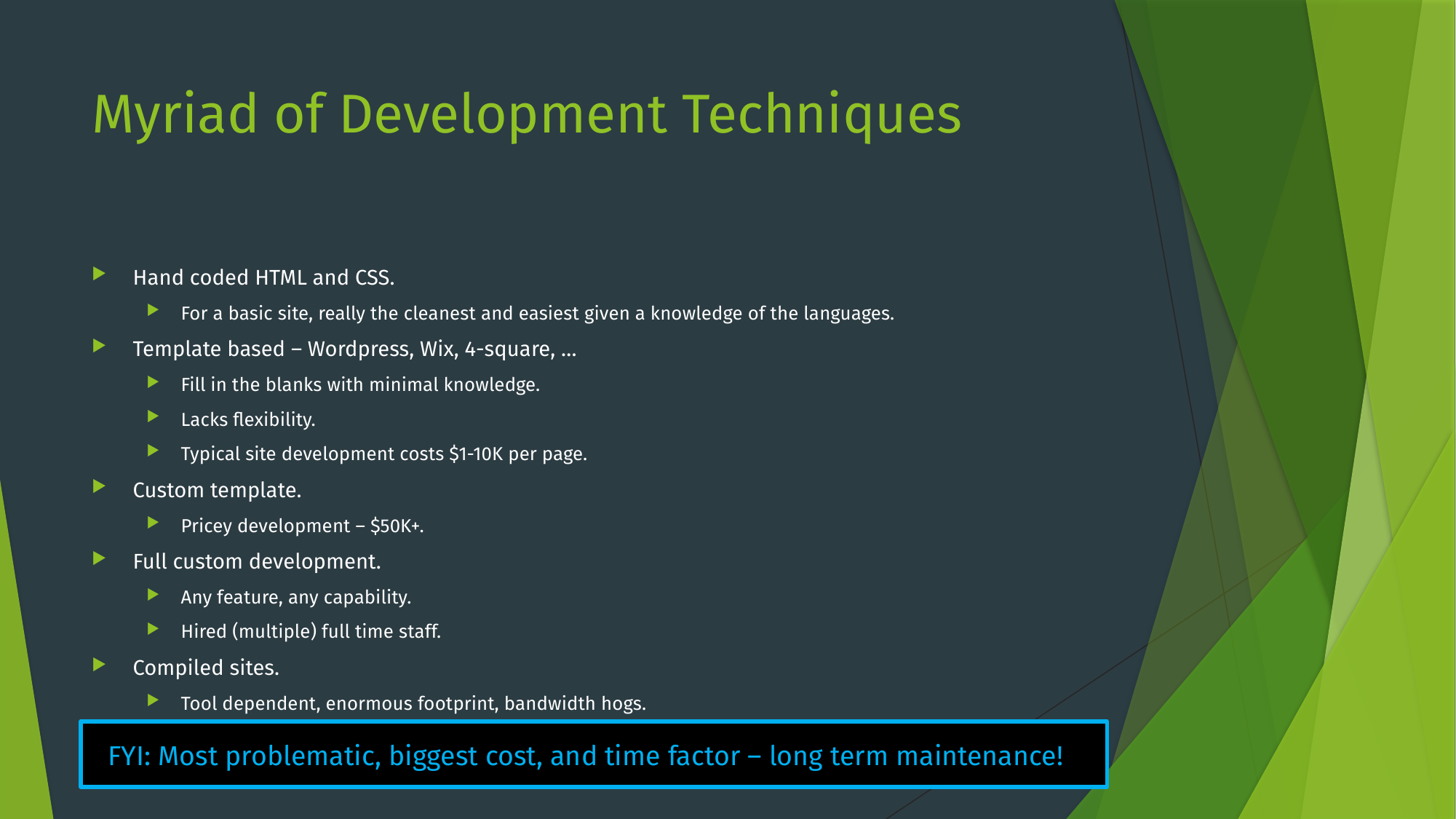

# Myriad of Development Techniques
Hand coded HTML and CSS.
For a basic site, really the cleanest and easiest given a knowledge of the languages.
Template based – Wordpress, Wix, 4-square, …
Fill in the blanks with minimal knowledge.
Lacks flexibility.
Typical site development costs $1-10K per page.
Custom template.
Pricey development – $50K+.
Full custom development.
Any feature, any capability.
Hired (multiple) full time staff.
Compiled sites.
Tool dependent, enormous footprint, bandwidth hogs.
FYI: Most problematic, biggest cost, and time factor – long term maintenance!